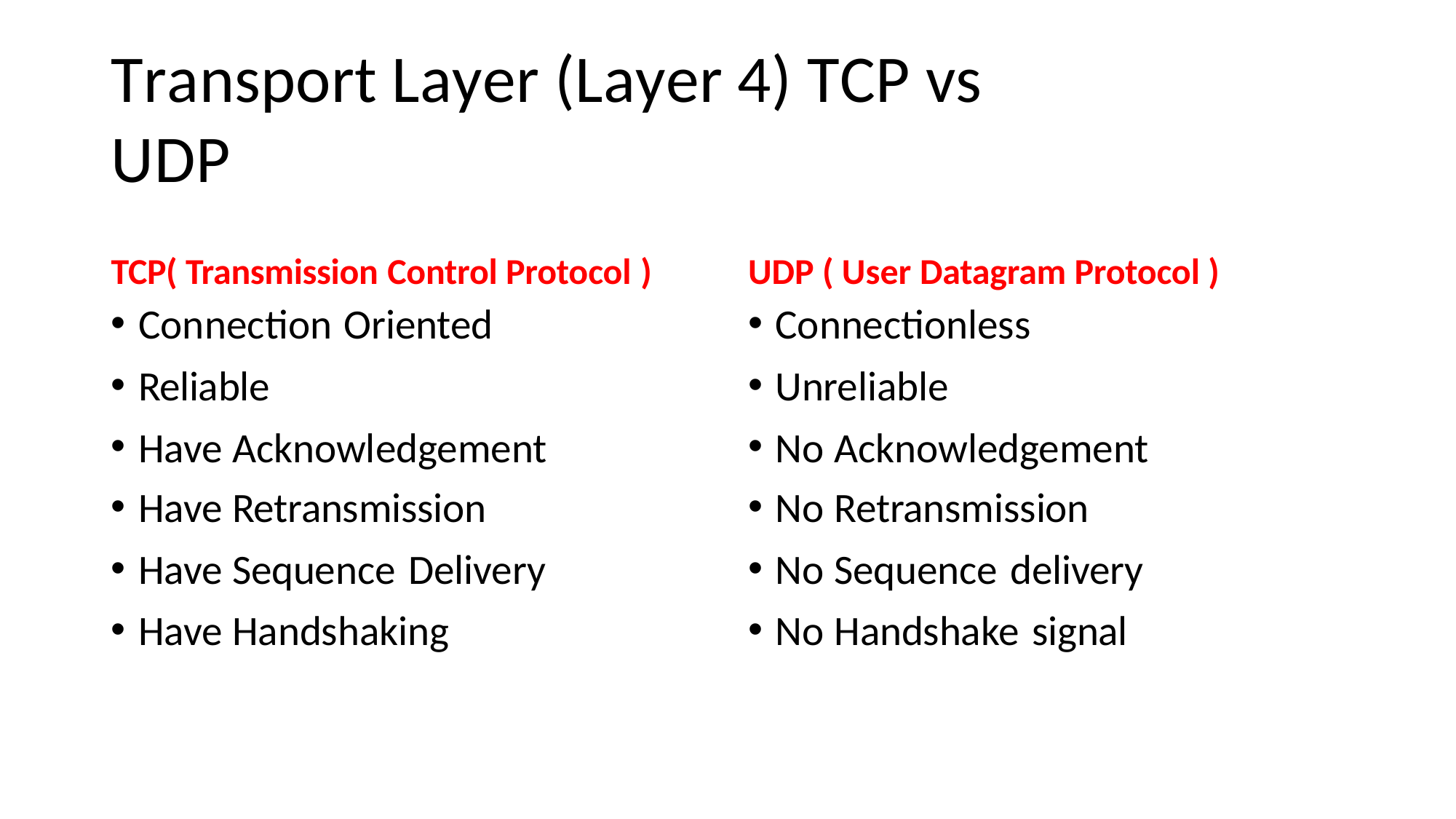

# Transport Layer (Layer 4) TCP vs UDP
TCP( Transmission Control Protocol )
Connection Oriented
Reliable
Have Acknowledgement
Have Retransmission
Have Sequence Delivery
Have Handshaking
UDP ( User Datagram Protocol )
Connectionless
Unreliable
No Acknowledgement
No Retransmission
No Sequence delivery
No Handshake signal